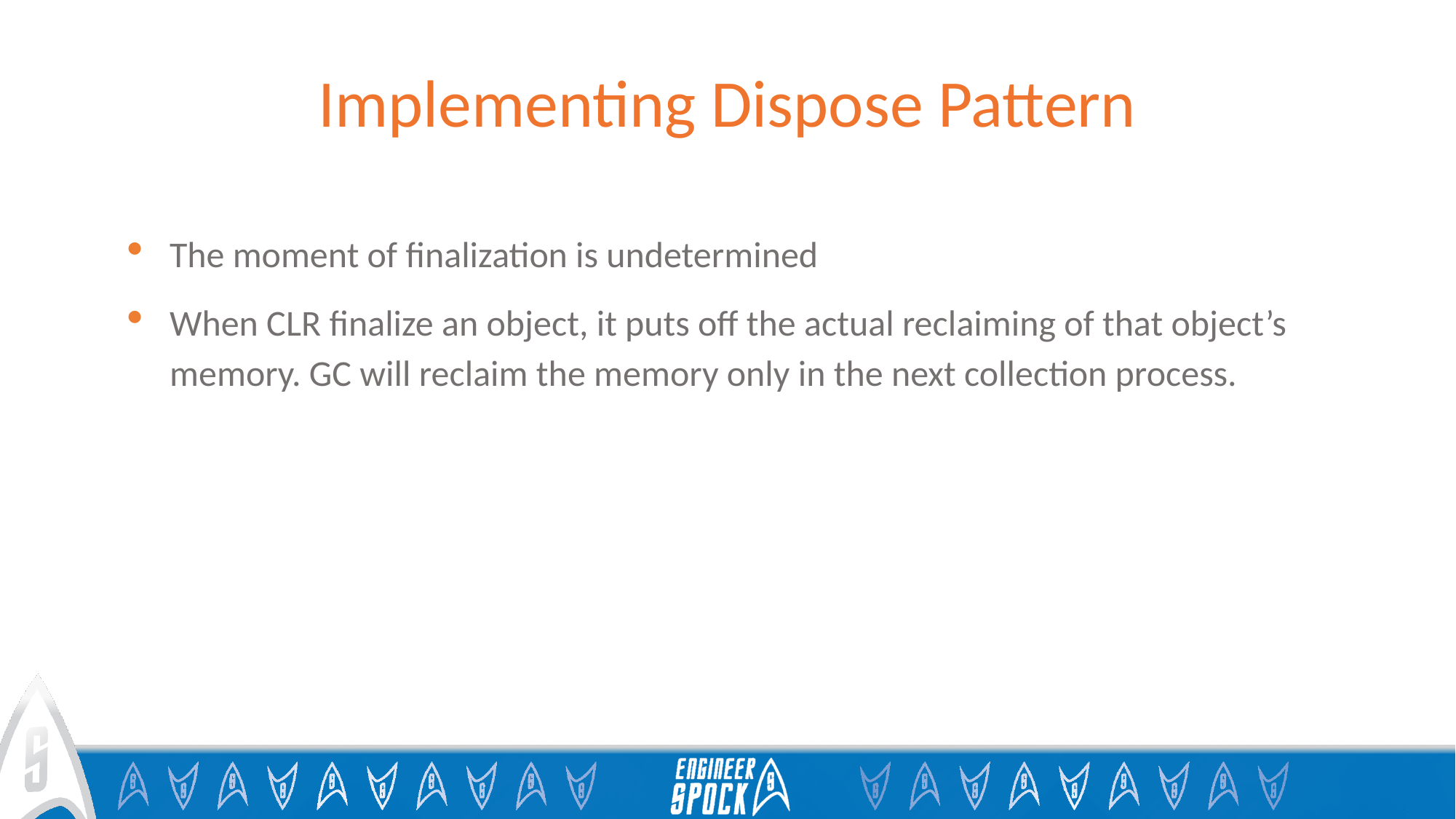

# Implementing Dispose Pattern
The moment of finalization is undetermined
When CLR finalize an object, it puts off the actual reclaiming of that object’s memory. GC will reclaim the memory only in the next collection process.